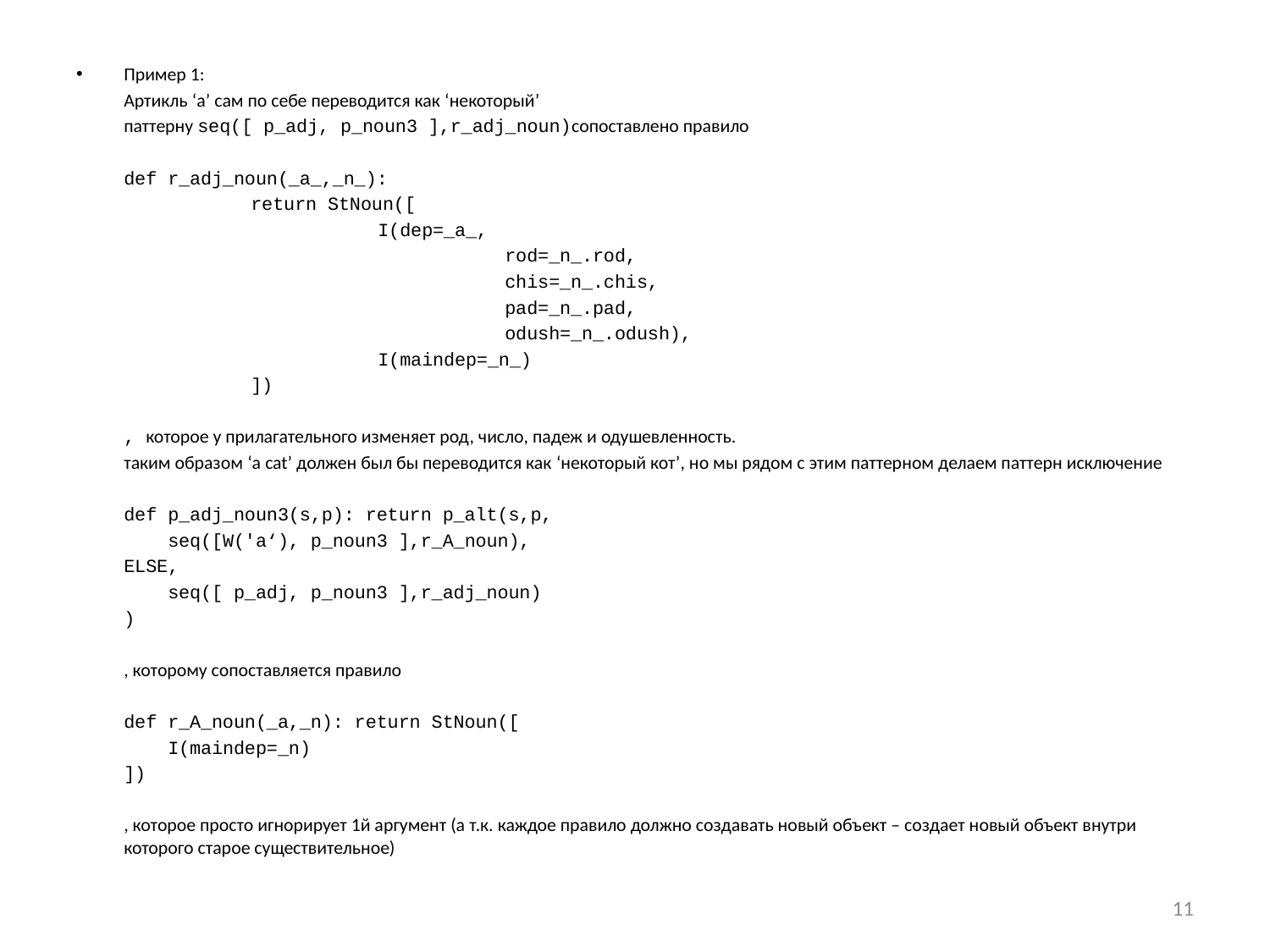

Пример 1:
	Артикль ‘a’ сам по себе переводится как ‘некоторый’
	паттерну seq([ p_adj, p_noun3 ],r_adj_noun)сопоставлено правило

	def r_adj_noun(_a_,_n_):
		return StNoun([
			I(dep=_a_,
				rod=_n_.rod,
				chis=_n_.chis,
				pad=_n_.pad,
				odush=_n_.odush),
			I(maindep=_n_)
		])

	, которое у прилагательного изменяет род, число, падеж и одушевленность.
	таким образом ‘a cat’ должен был бы переводится как ‘некоторый кот’, но мы рядом с этим паттерном делаем паттерн исключение

	def p_adj_noun3(s,p): return p_alt(s,p,
	    seq([W('a‘), p_noun3 ],r_A_noun),
	ELSE,
	    seq([ p_adj, p_noun3 ],r_adj_noun)
	)

	, которому сопоставляется правило

	def r_A_noun(_a,_n): return StNoun([
	    I(maindep=_n)
	])

	, которое просто игнорирует 1й аргумент (а т.к. каждое правило должно создавать новый объект – создает новый объект внутри которого старое существительное)
11